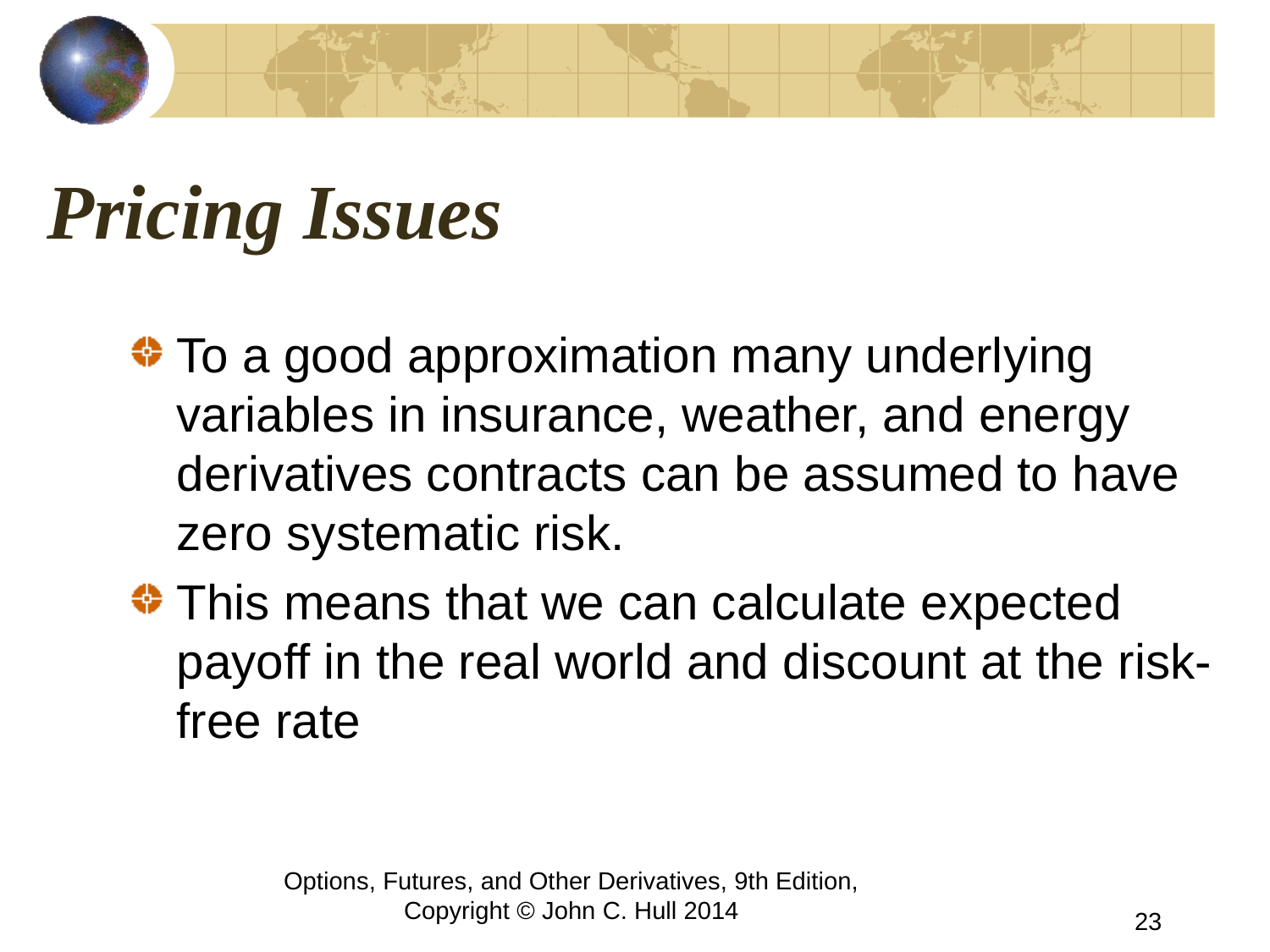

# Pricing Issues
To a good approximation many underlying variables in insurance, weather, and energy derivatives contracts can be assumed to have zero systematic risk.
This means that we can calculate expected payoff in the real world and discount at the risk-free rate
Options, Futures, and Other Derivatives, 9th Edition, Copyright © John C. Hull 2014
23